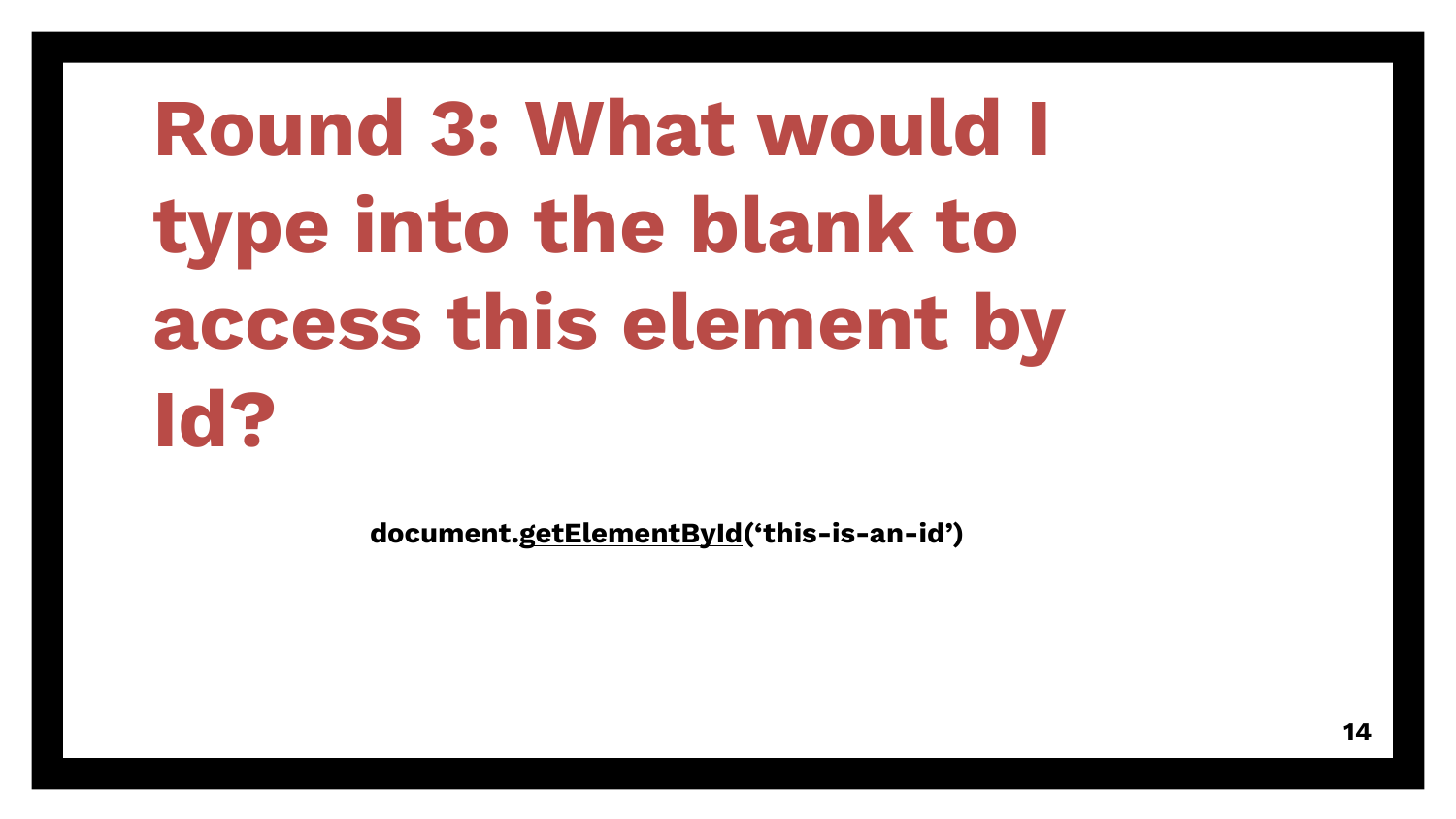

# Round 3: What would I type into the blank to access this element by Id?
document.getElementById(‘this-is-an-id’)
14